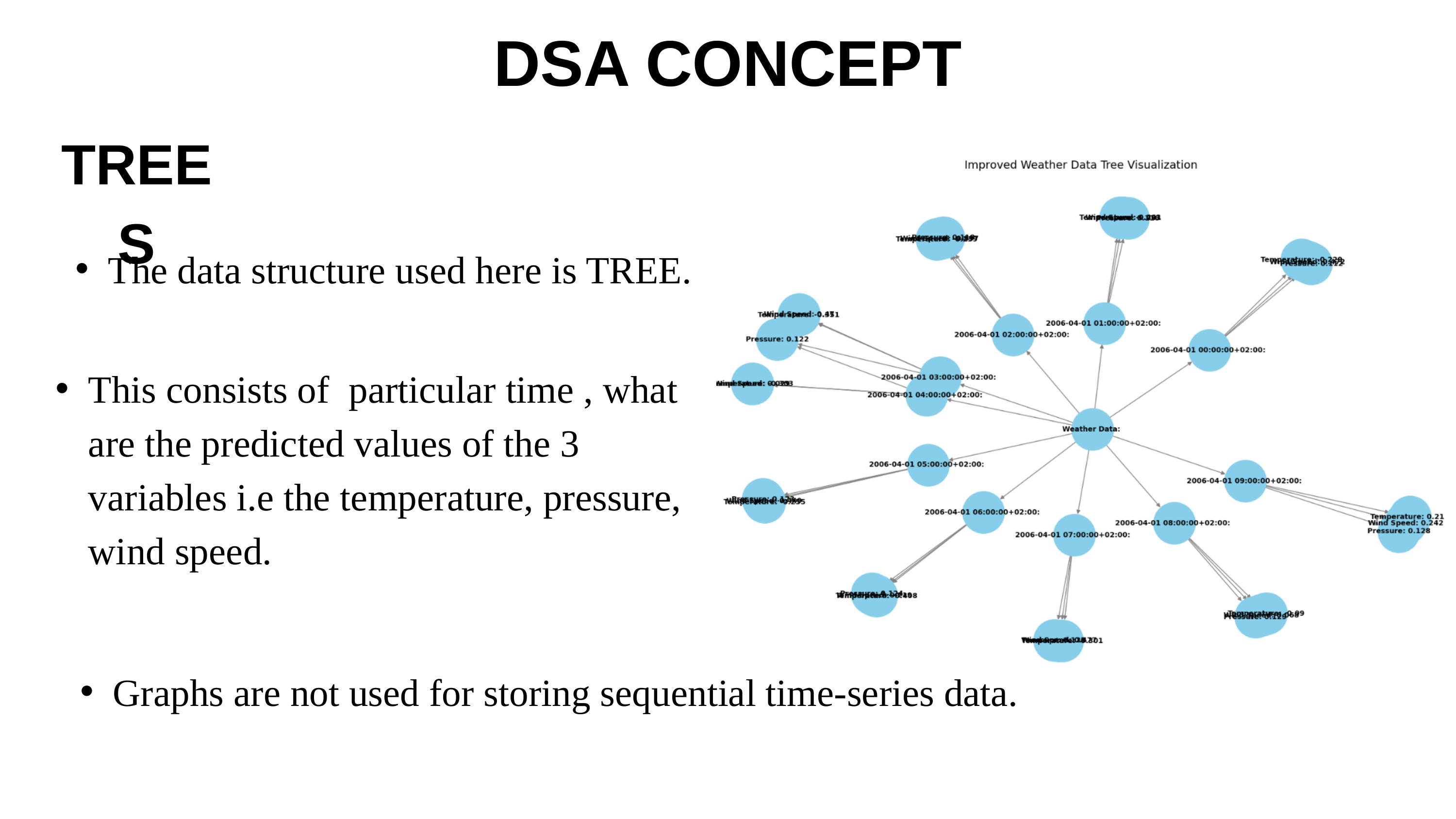

DSA CONCEPT
TREES

The data structure used here is TREE.
This consists of  particular time , what are the predicted values of the 3 variables i.e the temperature, pressure, wind speed.
Graphs are not used for storing sequential time-series data.